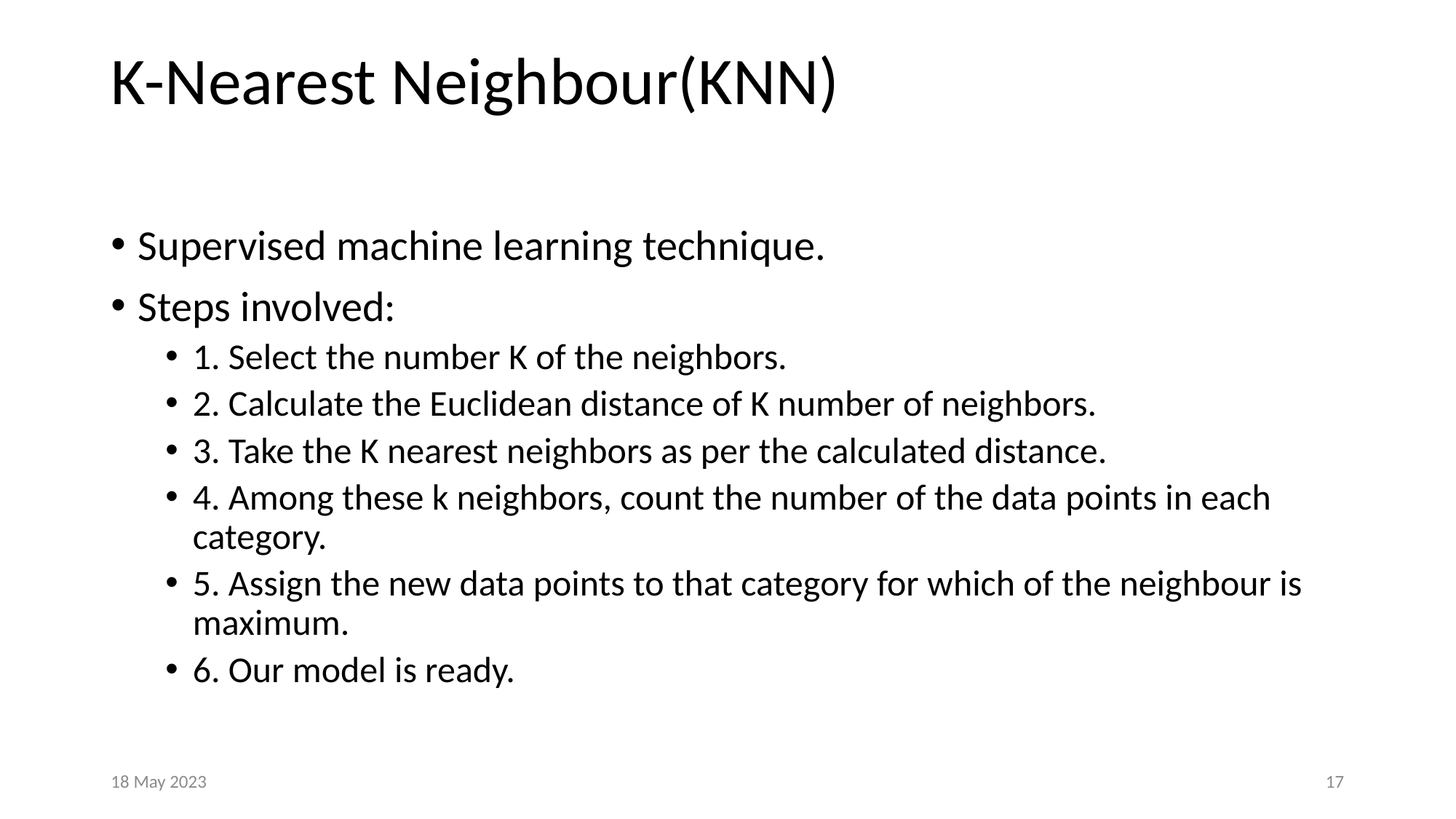

# K-Nearest Neighbour(KNN)
Supervised machine learning technique.
Steps involved:
1. Select the number K of the neighbors.
2. Calculate the Euclidean distance of K number of neighbors.
3. Take the K nearest neighbors as per the calculated distance.
4. Among these k neighbors, count the number of the data points in each category.
5. Assign the new data points to that category for which of the neighbour is maximum.
6. Our model is ready.
18 May 2023
17